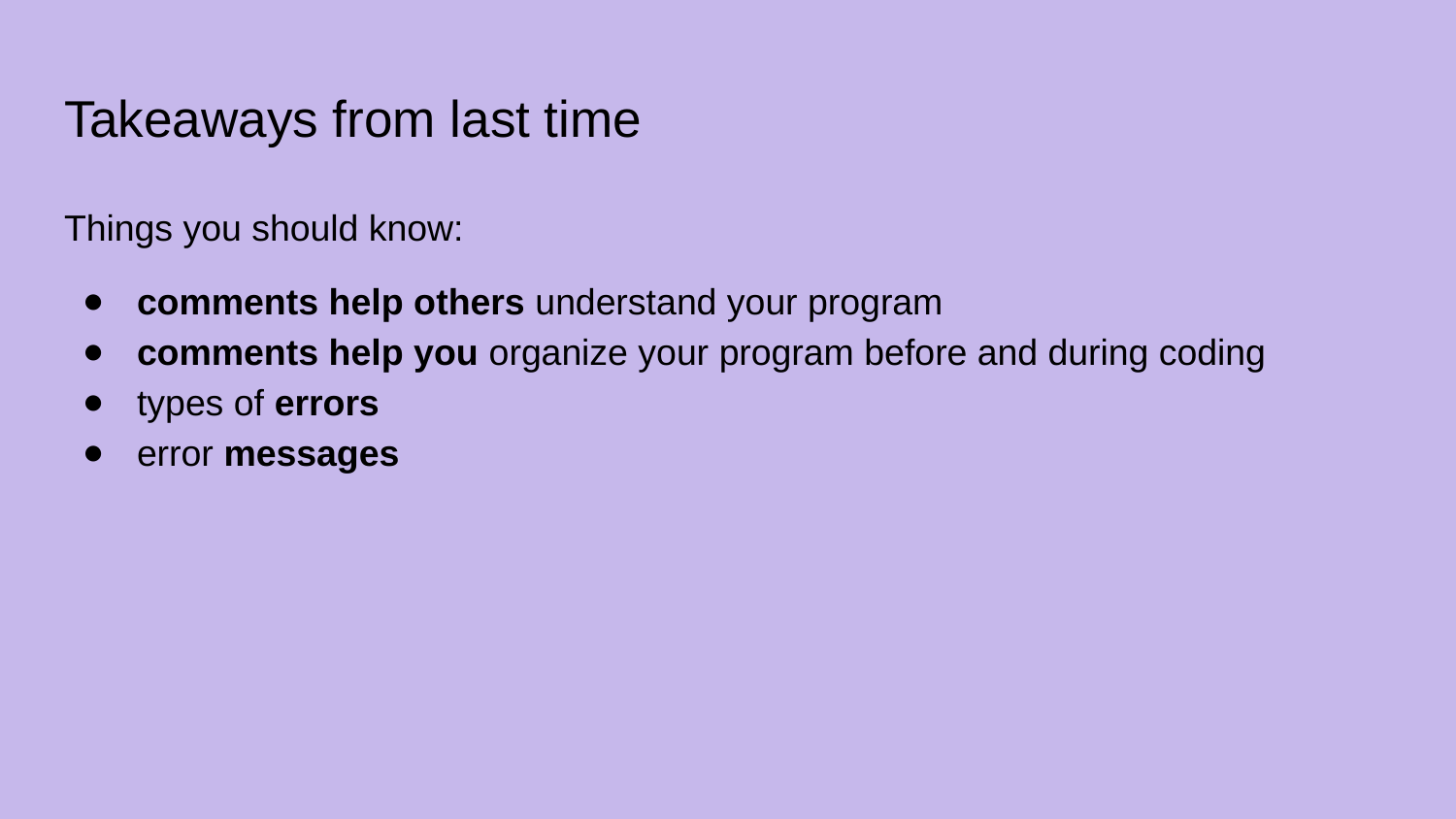

# Takeaways from last time
Things you should know:
comments help others understand your program
comments help you organize your program before and during coding
types of errors
error messages